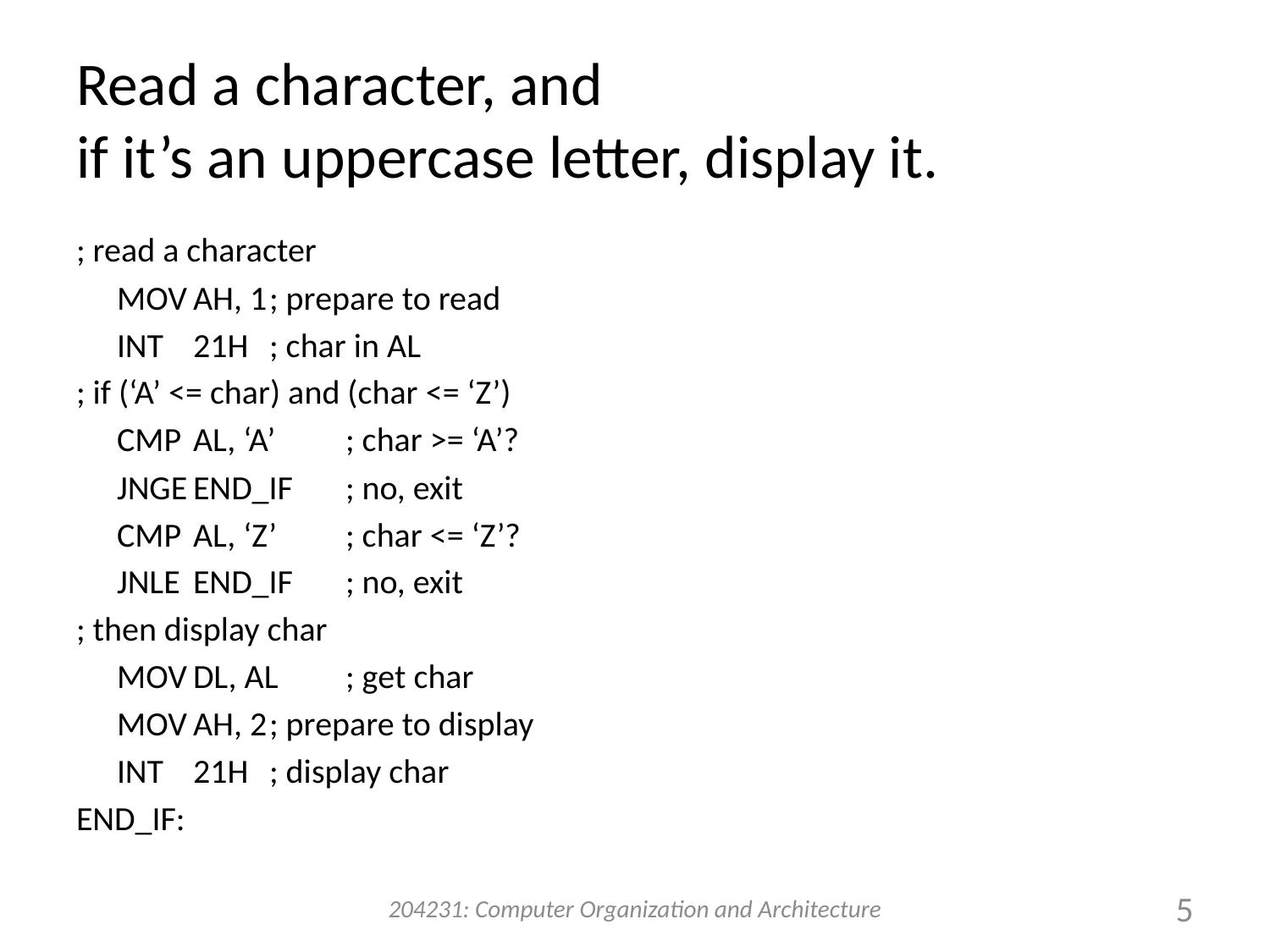

# Read a character, and if it’s an uppercase letter, display it.
; read a character
		MOV	AH, 1		; prepare to read
		INT	21H		; char in AL
; if (‘A’ <= char) and (char <= ‘Z’)
		CMP	AL, ‘A’		; char >= ‘A’?
		JNGE	END_IF		; no, exit
		CMP	AL, ‘Z’		; char <= ‘Z’?
		JNLE	END_IF		; no, exit
; then display char
		MOV	DL, AL		; get char
		MOV	AH, 2		; prepare to display
		INT	21H		; display char
END_IF:
204231: Computer Organization and Architecture
5